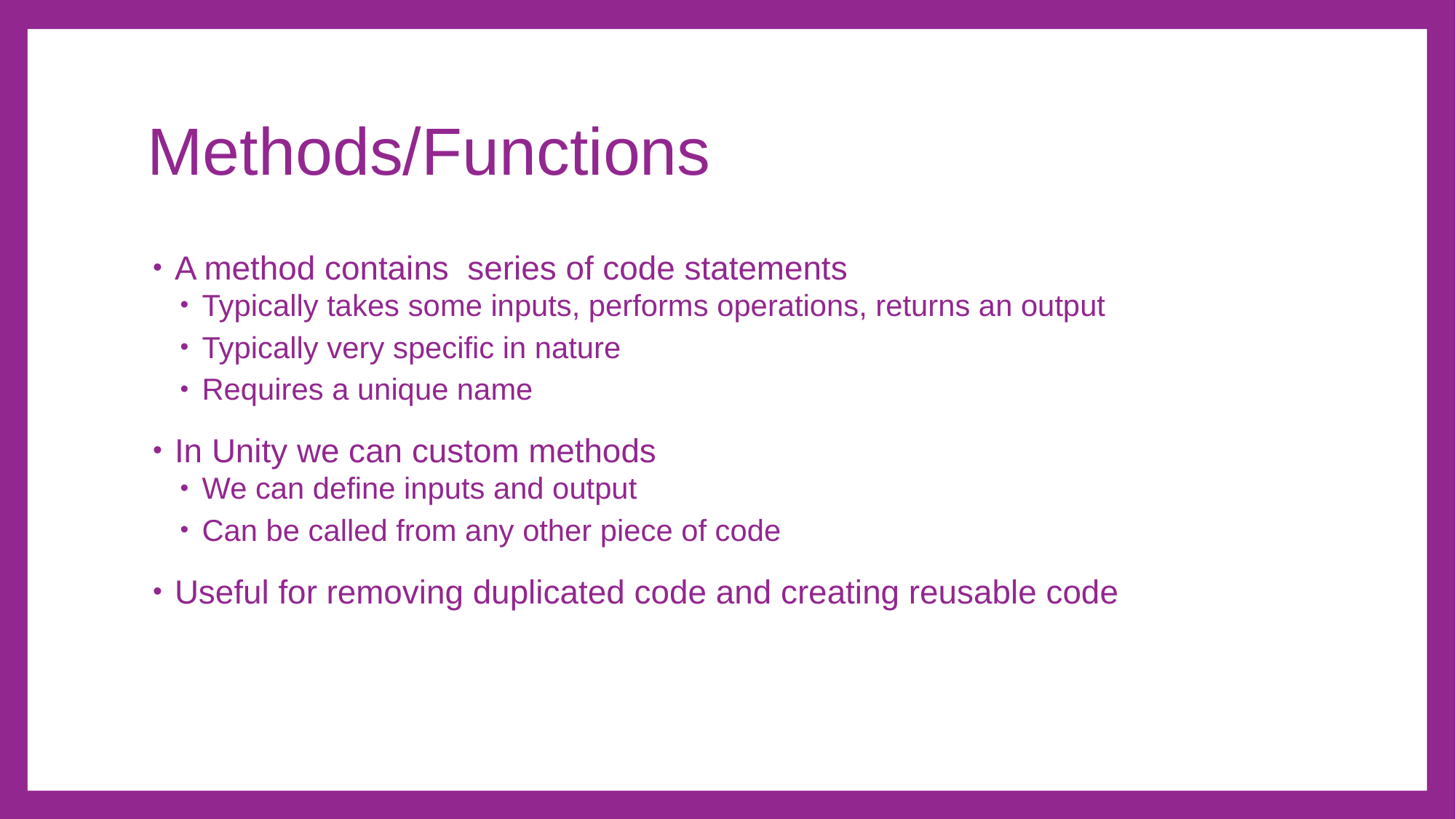

# Methods/Functions
A method contains  series of code statements
Typically takes some inputs, performs operations, returns an output
Typically very specific in nature
Requires a unique name
In Unity we can custom methods
We can define inputs and output
Can be called from any other piece of code
Useful for removing duplicated code and creating reusable code